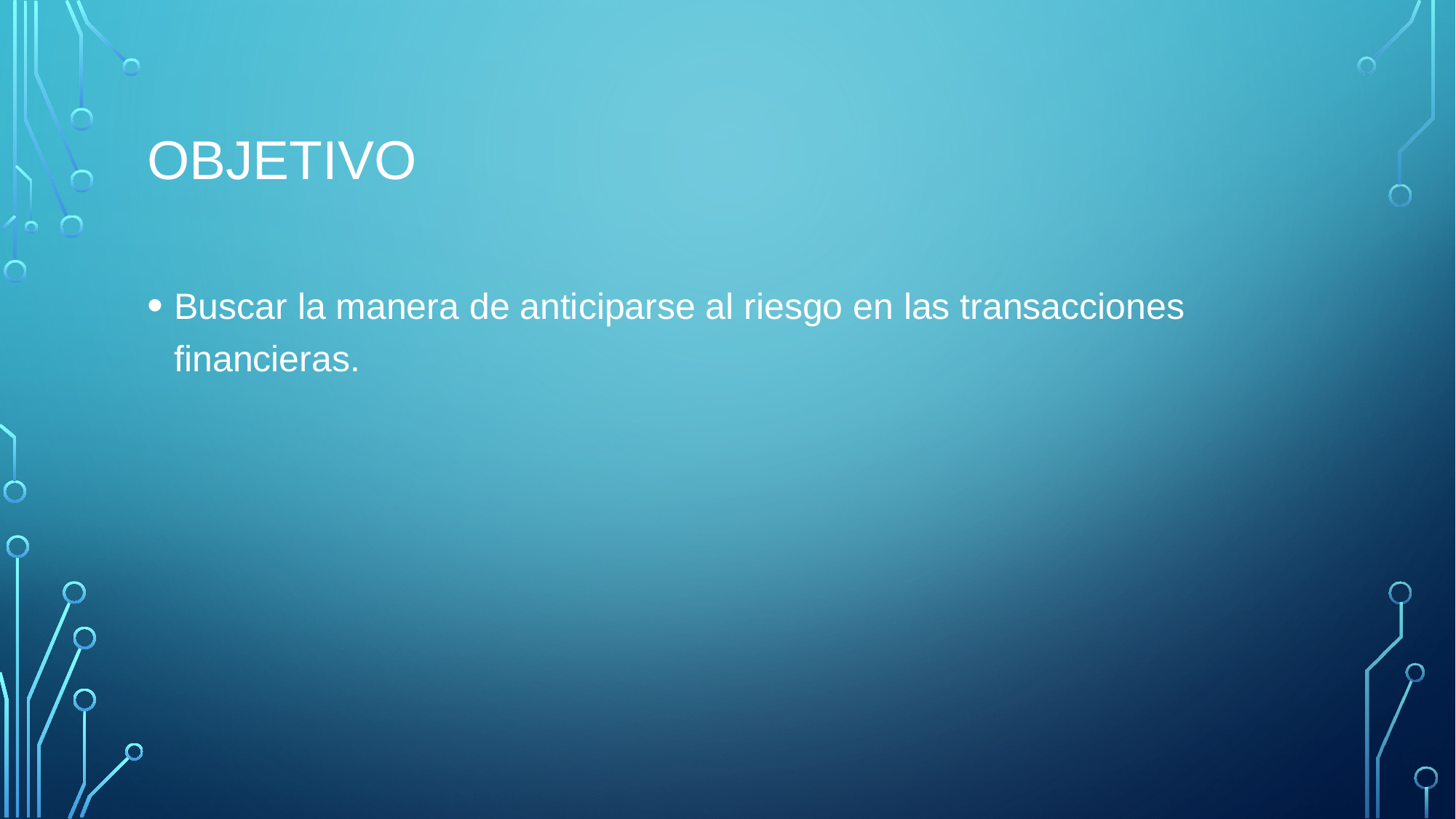

# Objetivo
Buscar la manera de anticiparse al riesgo en las transacciones financieras.